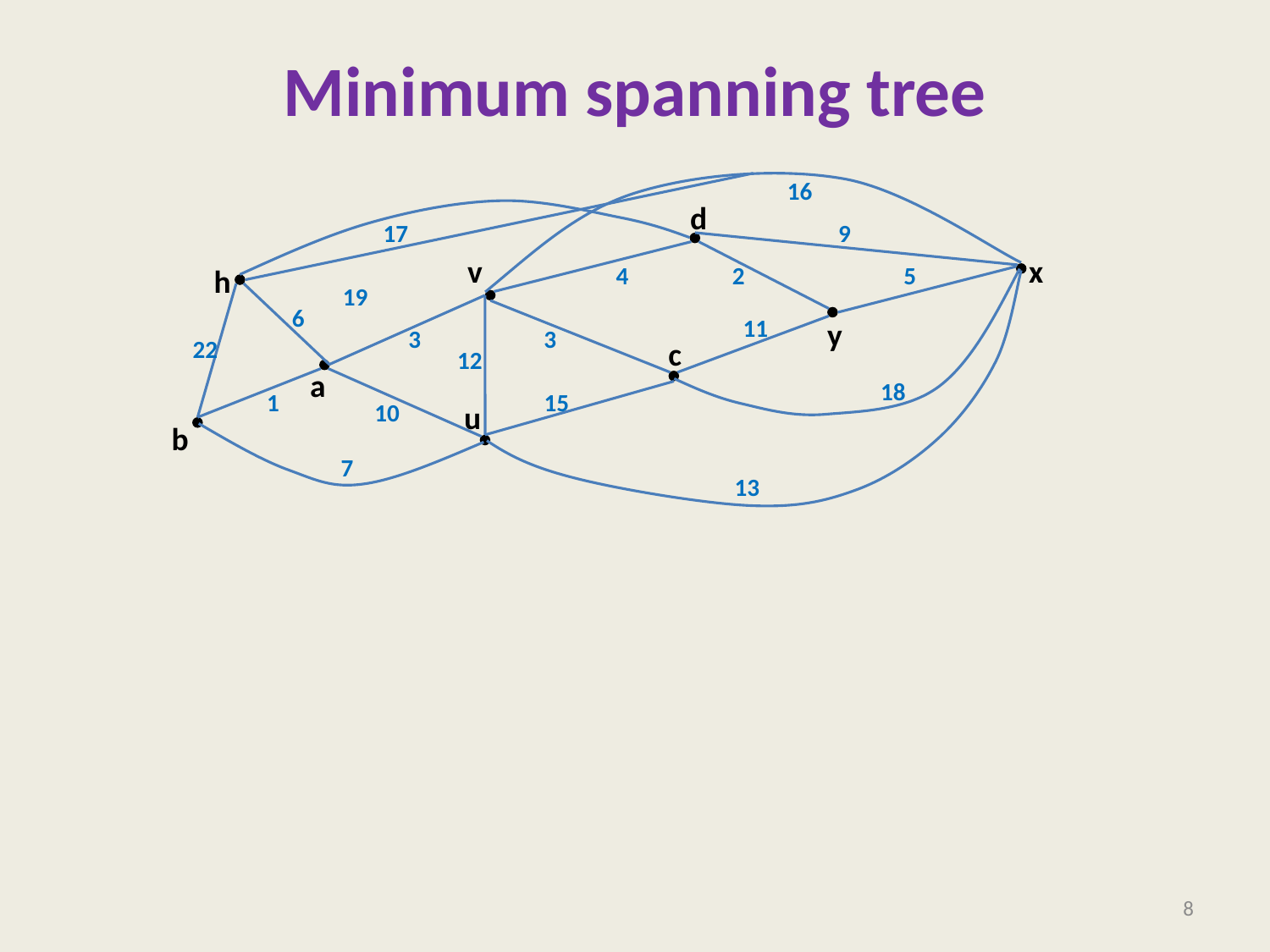

# Minimum spanning tree
16

d

17
9

v
x
4
2
5
h

19

6
11

y
3
3
22
c
12

a
18

15
1
10
u
b

7
13

8